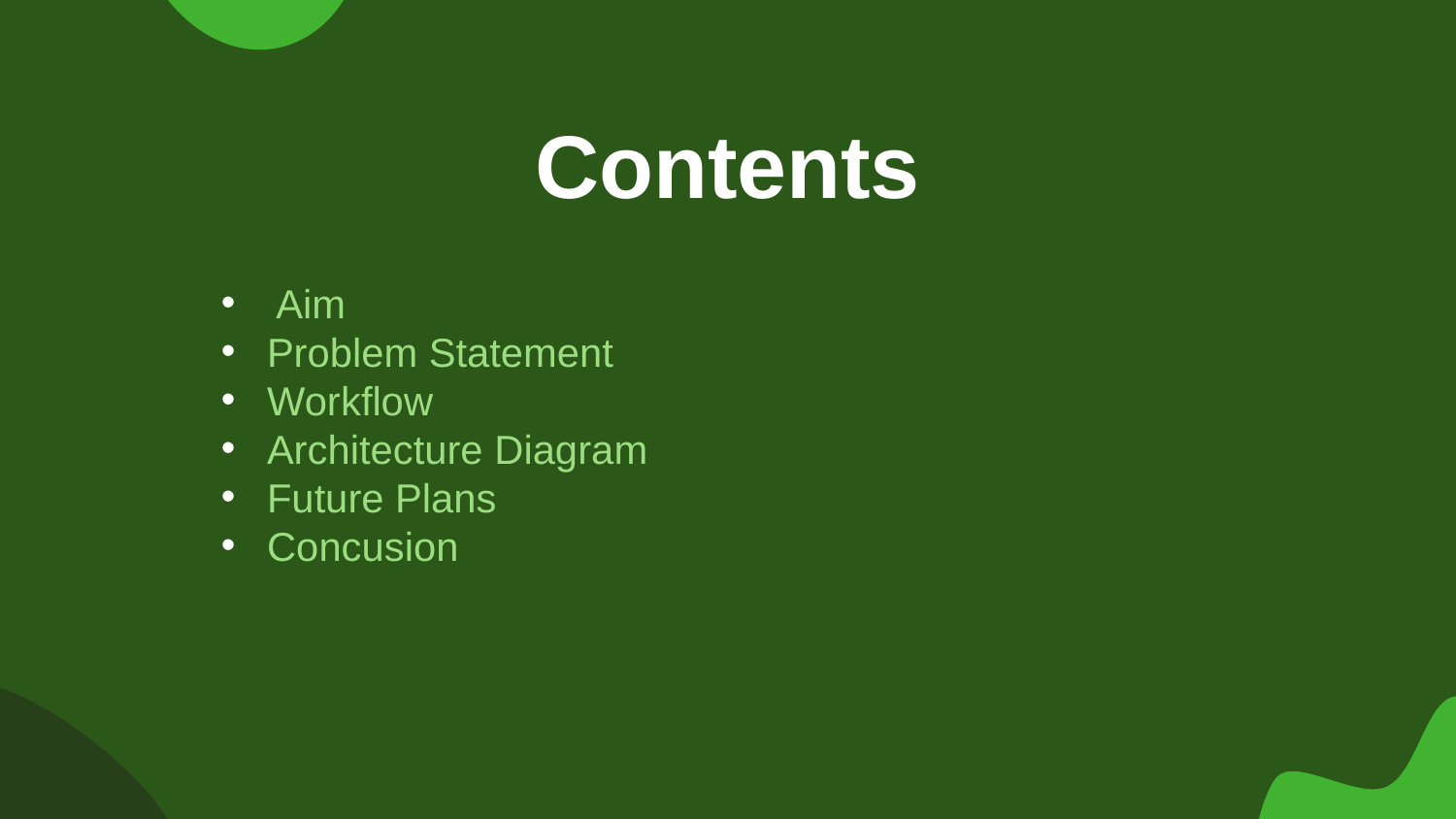

# Contents
Aim
Problem Statement
Workflow
Architecture Diagram
Future Plans
Concusion